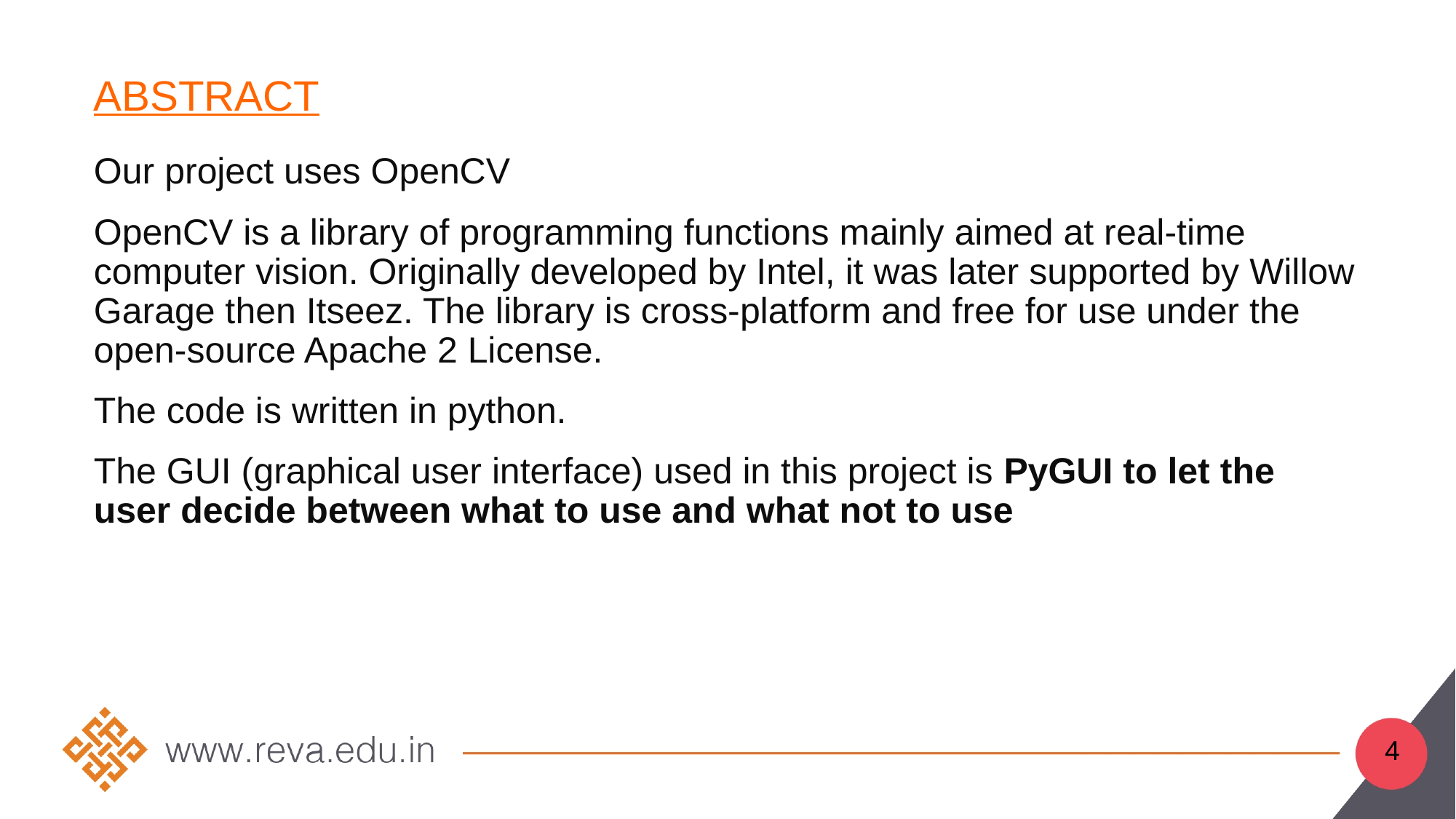

# ABSTRACT
Our project uses OpenCV
OpenCV is a library of programming functions mainly aimed at real-time computer vision. Originally developed by Intel, it was later supported by Willow Garage then Itseez. The library is cross-platform and free for use under the open-source Apache 2 License.
The code is written in python.
The GUI (graphical user interface) used in this project is PyGUI to let the user decide between what to use and what not to use
4